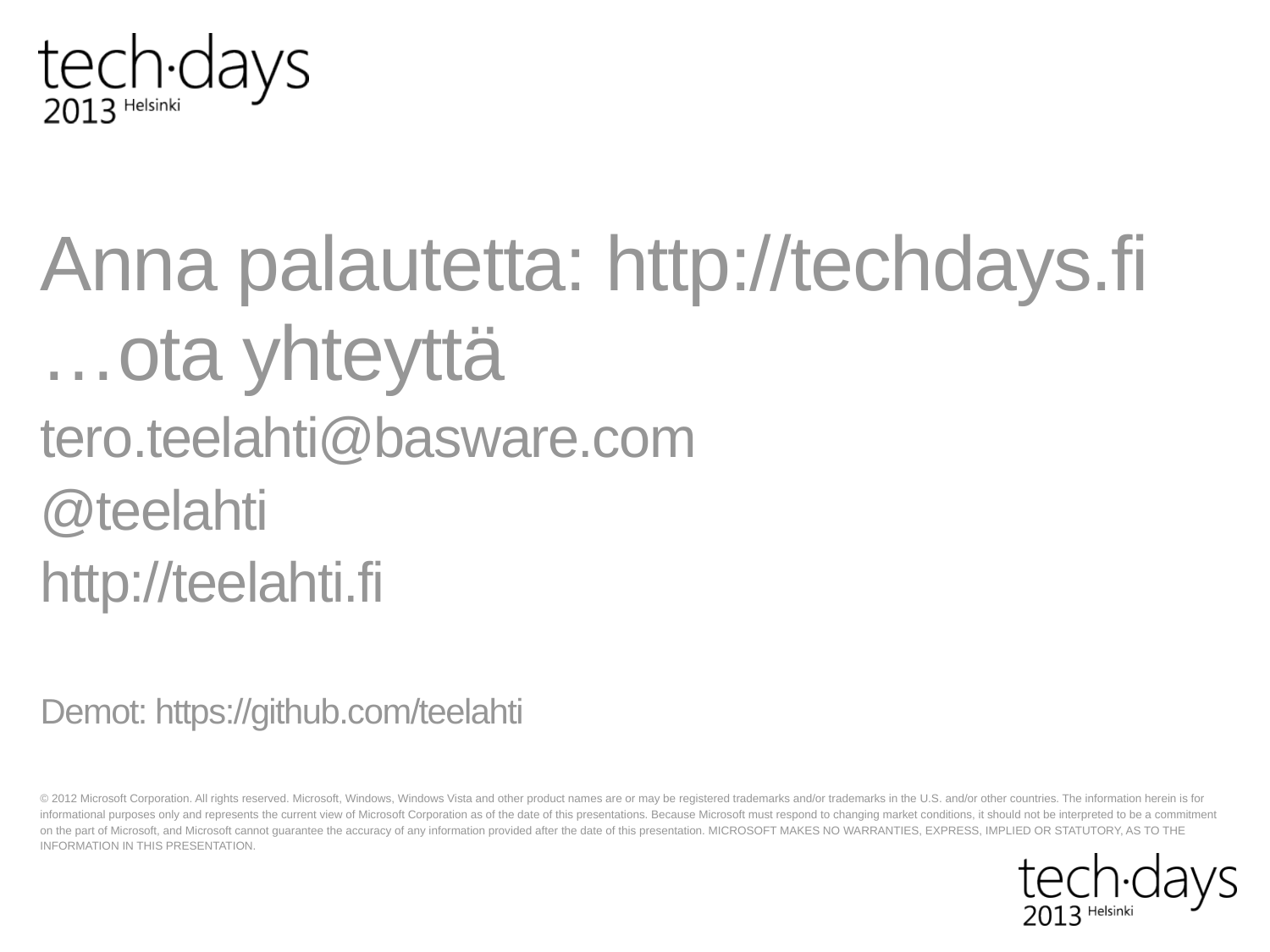

Anna palautetta: http://techdays.fi
…ota yhteyttä
tero.teelahti@basware.com
@teelahti
http://teelahti.fi

Demot: https://github.com/teelahti